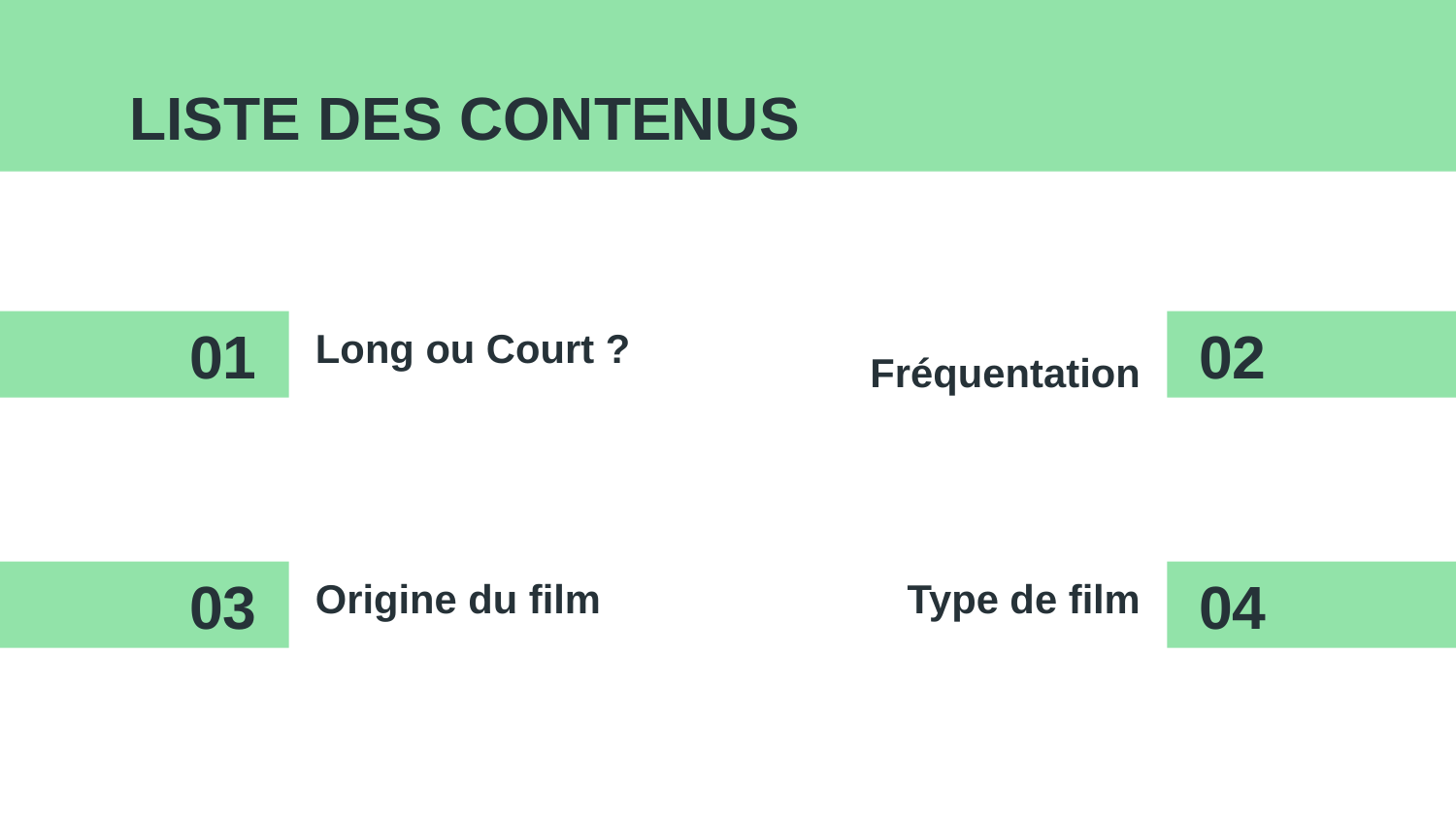

LISTE DES CONTENUS

01
02
# Long ou Court ?
         Fréquentation

03
04
Origine du film
Type de film